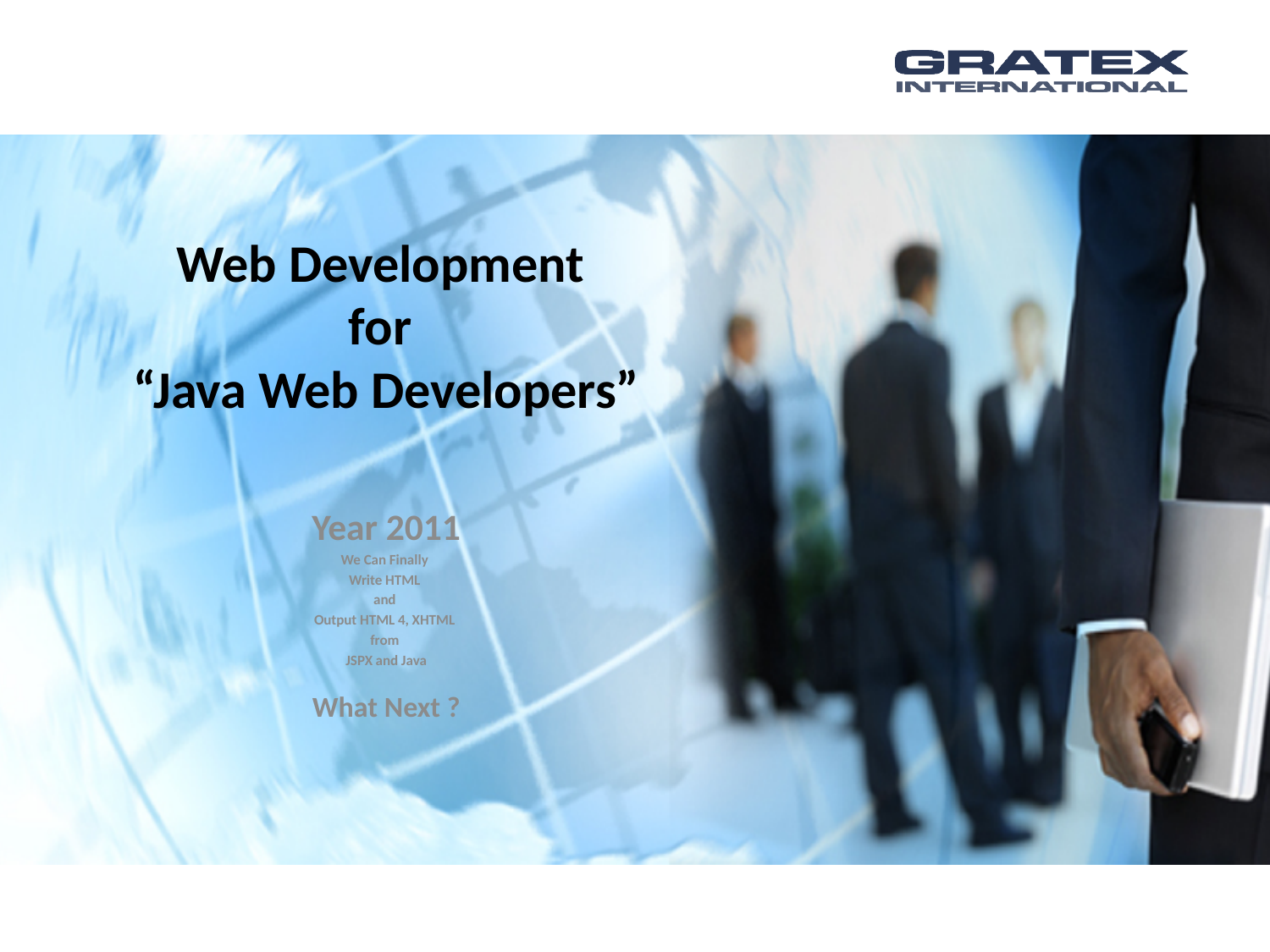

Web Development
for
“Java Web Developers”
Year 2011
We Can Finally
Write HTML
and
Output HTML 4, XHTML
from
JSPX and Java

What Next ?